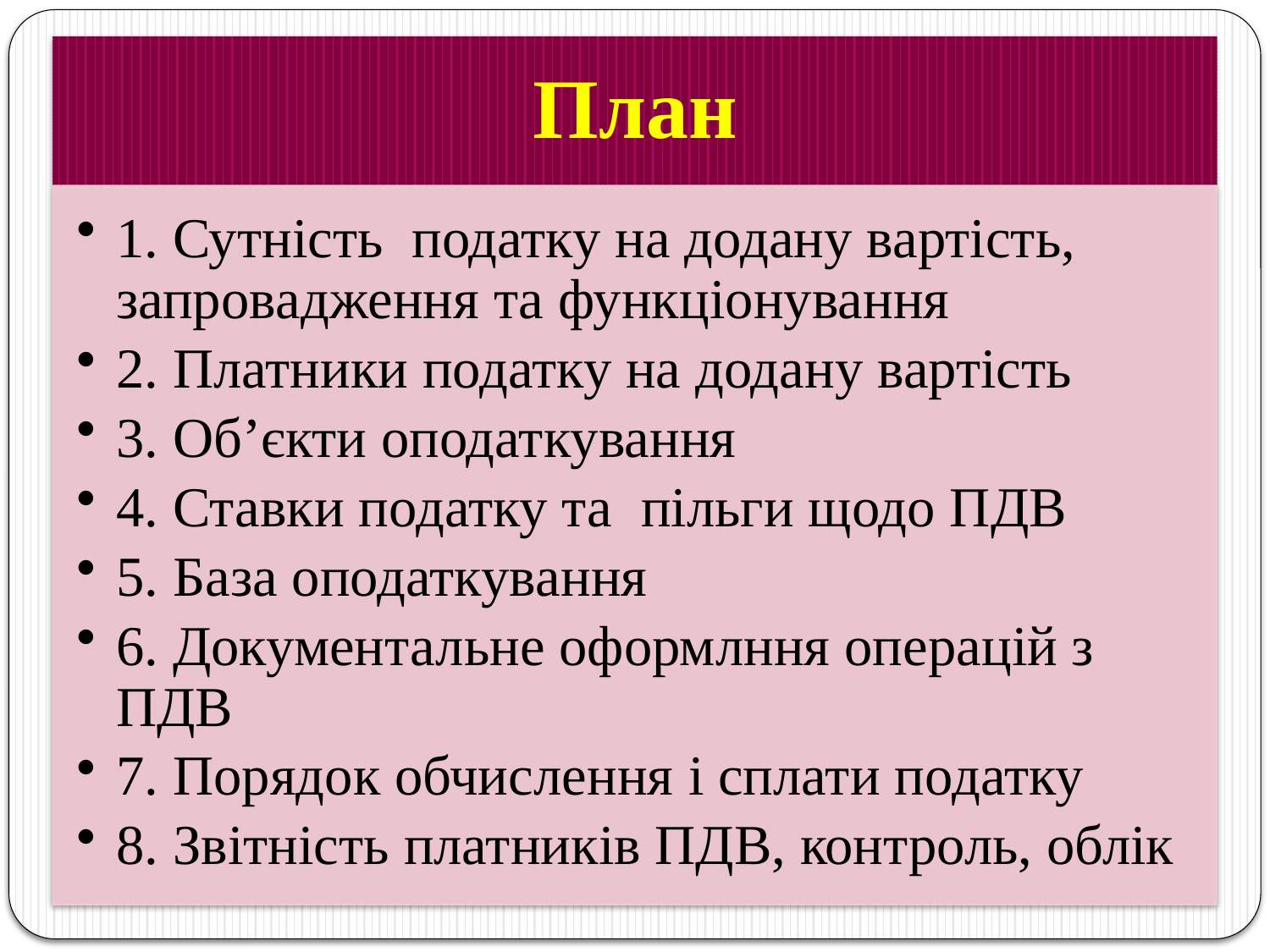

План
1. Сутність  податку на додану вартість, запровадження та функціонування
2. Платники податку на додану вартість
3. Об’єкти оподаткування
4. Ставки податку та  пільги щодо ПДВ
5. База оподаткування
6. Документальне оформлння операцій з ПДВ
7. Порядок обчислення і сплати податку
8. Звітність платників ПДВ, контроль, облік